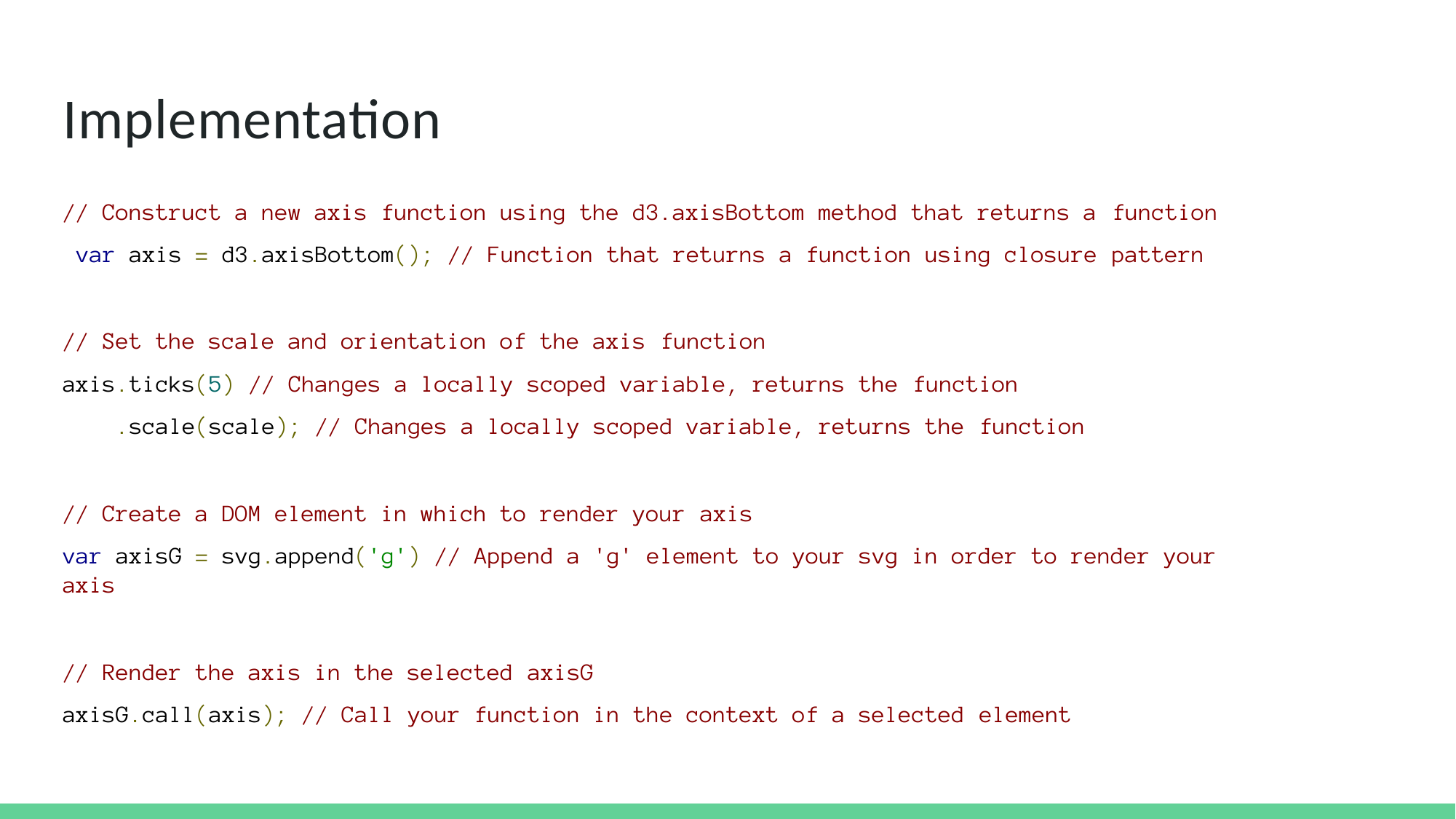

# Implementation
// Construct a new axis function using the d3.axisBottom method that returns a function  var axis = d3.axisBottom(); // Function that returns a function using closure pattern

// Set the scale and orientation of the axis function
axis.ticks(5) // Changes a locally scoped variable, returns the function
.scale(scale); // Changes a locally scoped variable, returns the function

// Create a DOM element in which to render your axis
var axisG = svg.append('g') // Append a 'g' element to your svg in order to render your axis

// Render the axis in the selected axisG
axisG.call(axis); // Call your function in the context of a selected element